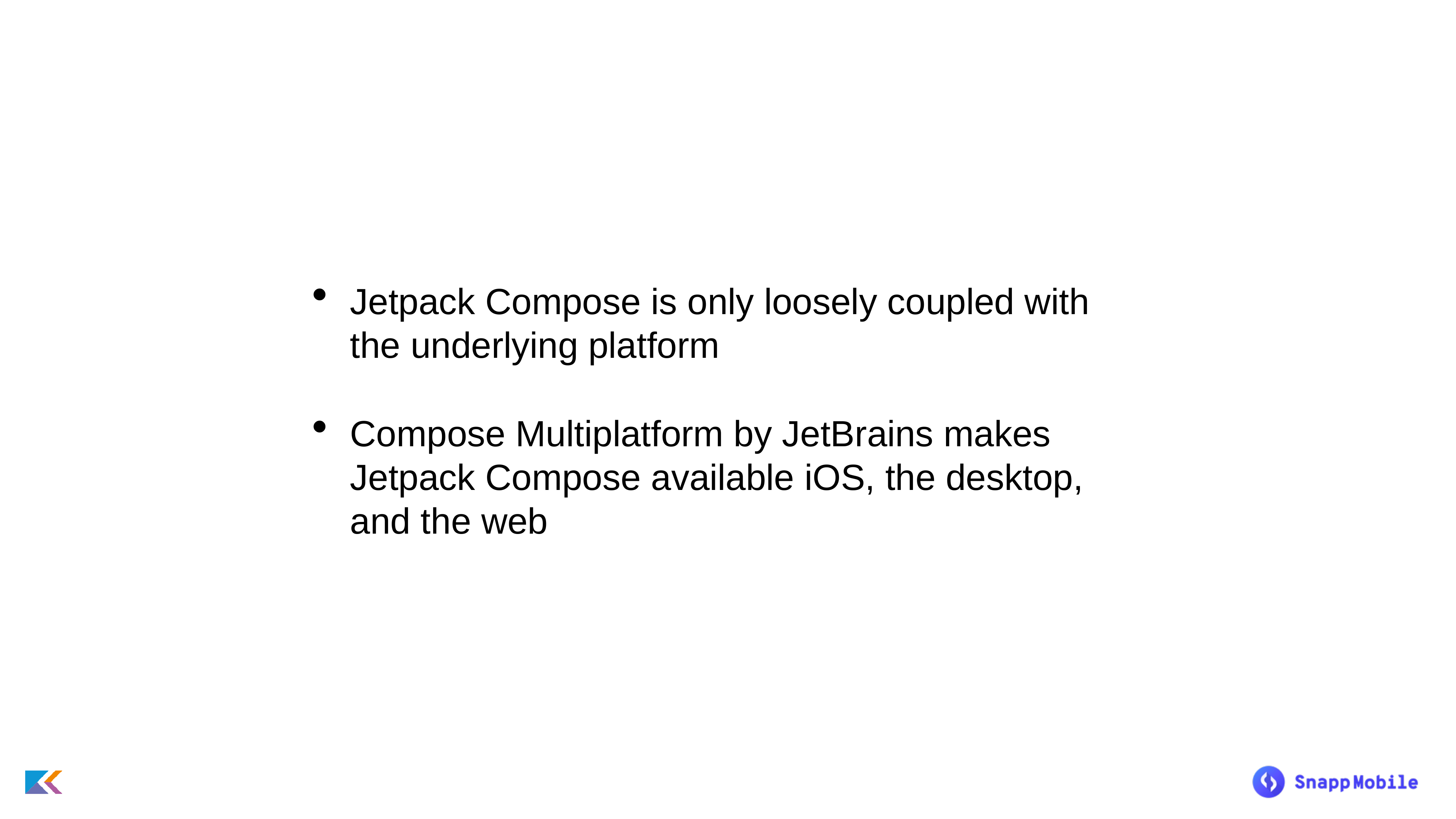

Jetpack Compose is only loosely coupled with the underlying platform
Compose Multiplatform by JetBrains makes Jetpack Compose available iOS, the desktop, and the web